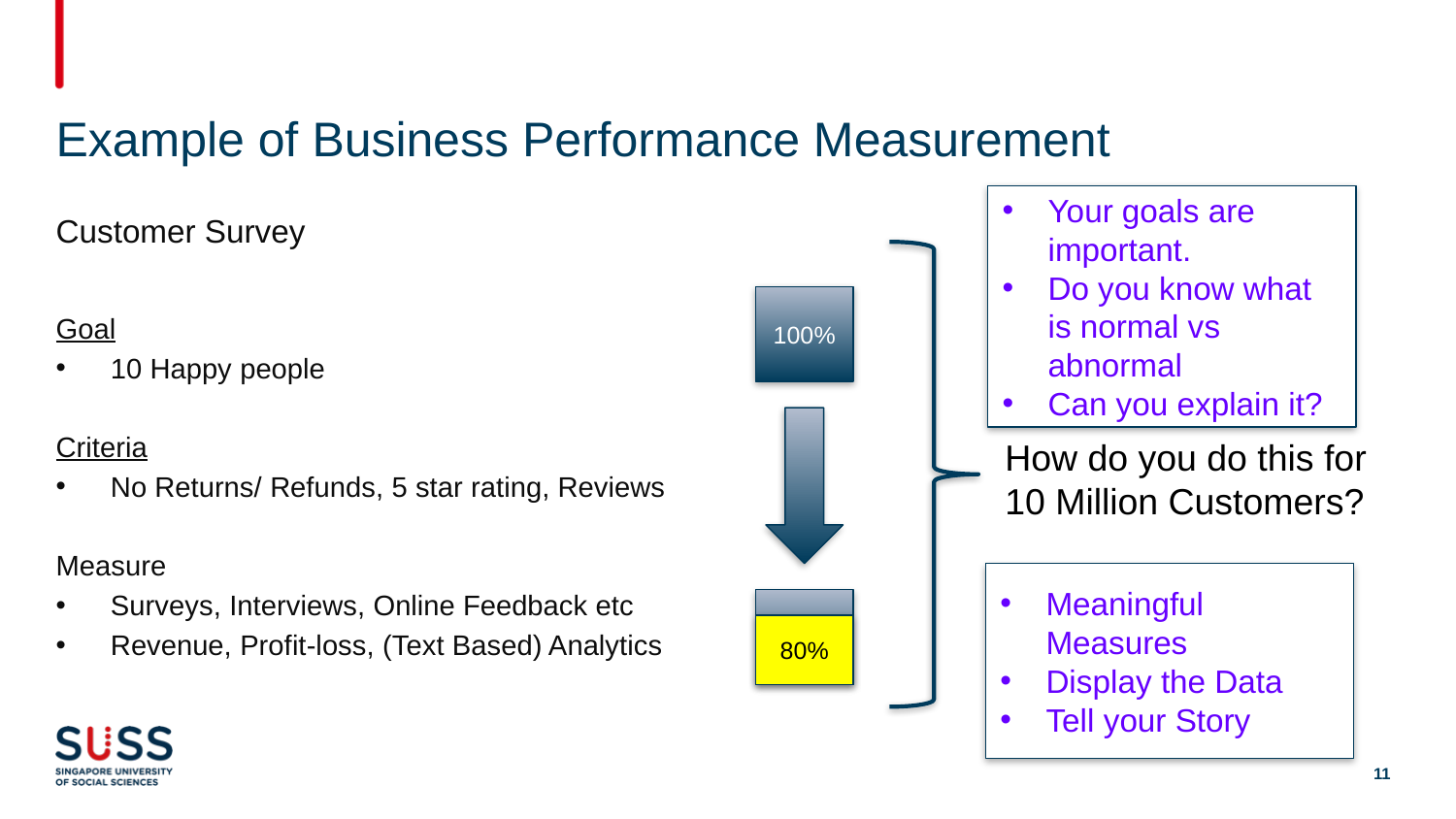

# Example of Business Performance Measurement
Your goals are important.
Do you know what is normal vs abnormal
Can you explain it?
Customer Survey

100%
Goal
10 Happy people

Criteria
No Returns/ Refunds, 5 star rating, Reviews

Measure
Surveys, Interviews, Online Feedback etc
Revenue, Profit-loss, (Text Based) Analytics

How do you do this for 10 Million Customers?
Meaningful Measures
Display the Data
Tell your Story

80%